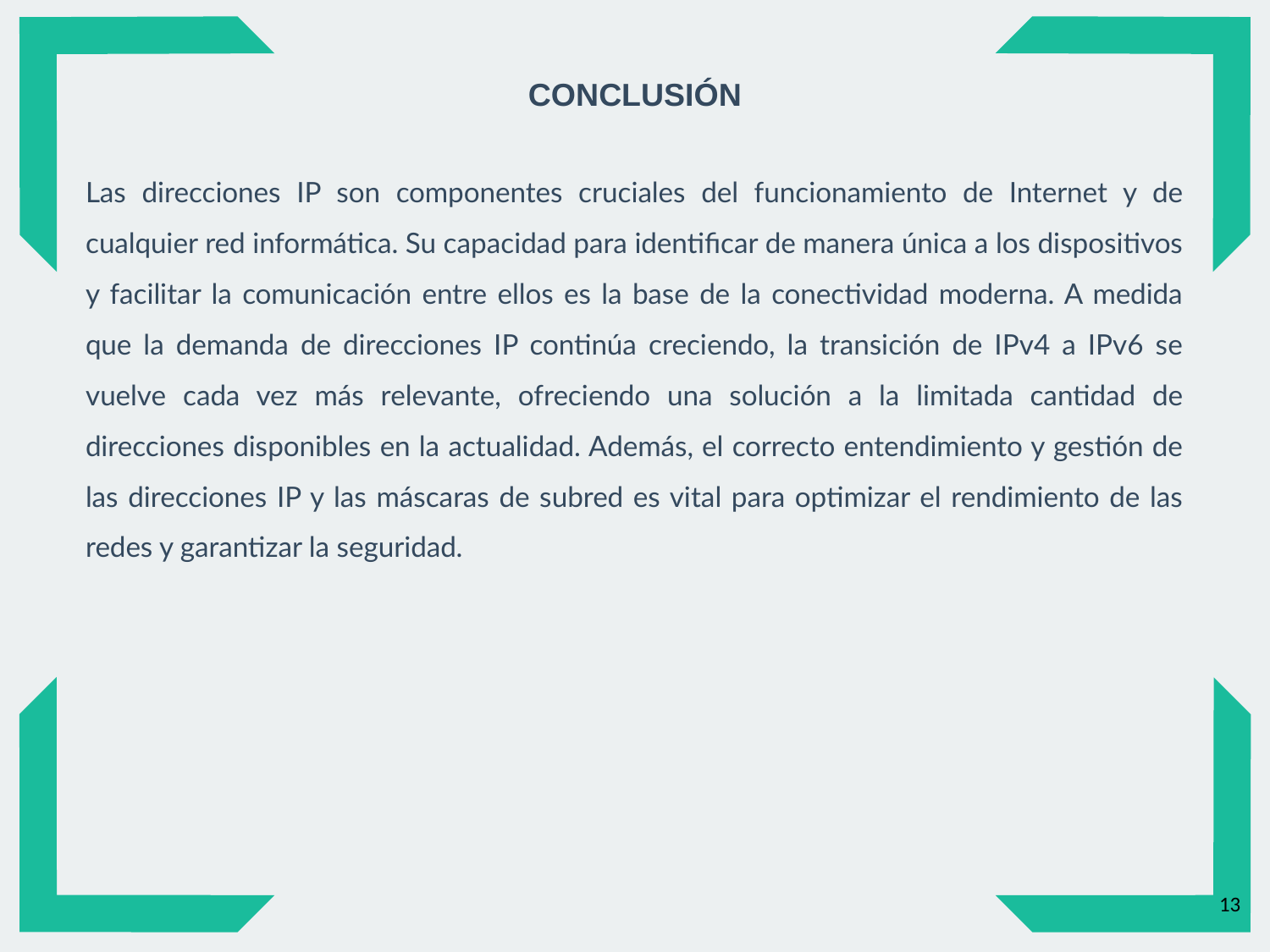

CONCLUSIÓN
Las direcciones IP son componentes cruciales del funcionamiento de Internet y de cualquier red informática. Su capacidad para identificar de manera única a los dispositivos y facilitar la comunicación entre ellos es la base de la conectividad moderna. A medida que la demanda de direcciones IP continúa creciendo, la transición de IPv4 a IPv6 se vuelve cada vez más relevante, ofreciendo una solución a la limitada cantidad de direcciones disponibles en la actualidad. Además, el correcto entendimiento y gestión de las direcciones IP y las máscaras de subred es vital para optimizar el rendimiento de las redes y garantizar la seguridad.

13